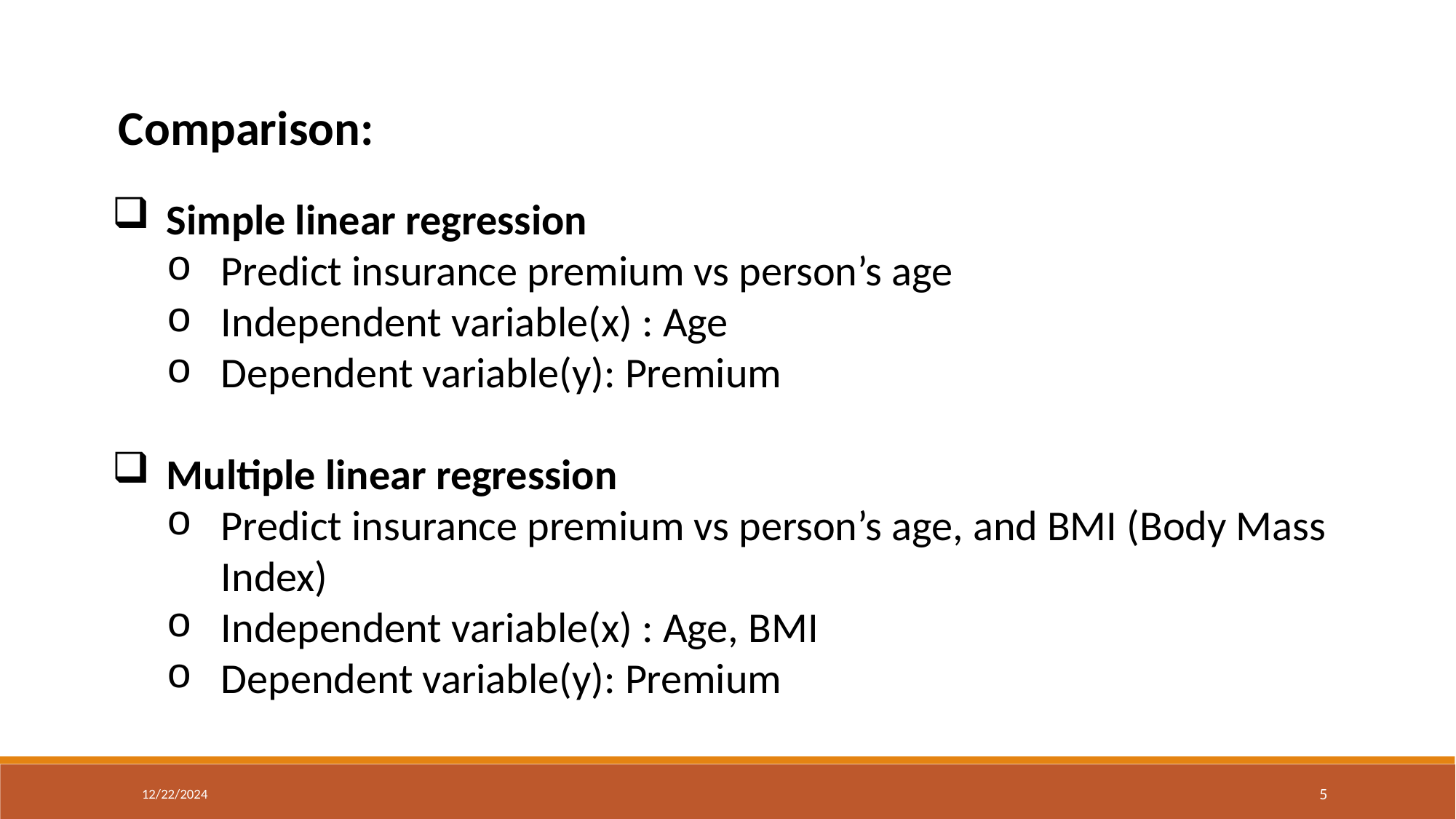

Comparison:
Simple linear regression
Predict insurance premium vs person’s age
Independent variable(x) : Age
Dependent variable(y): Premium

Multiple linear regression
Predict insurance premium vs person’s age, and BMI (Body Mass Index)
Independent variable(x) : Age, BMI
Dependent variable(y): Premium
12/22/2024
5